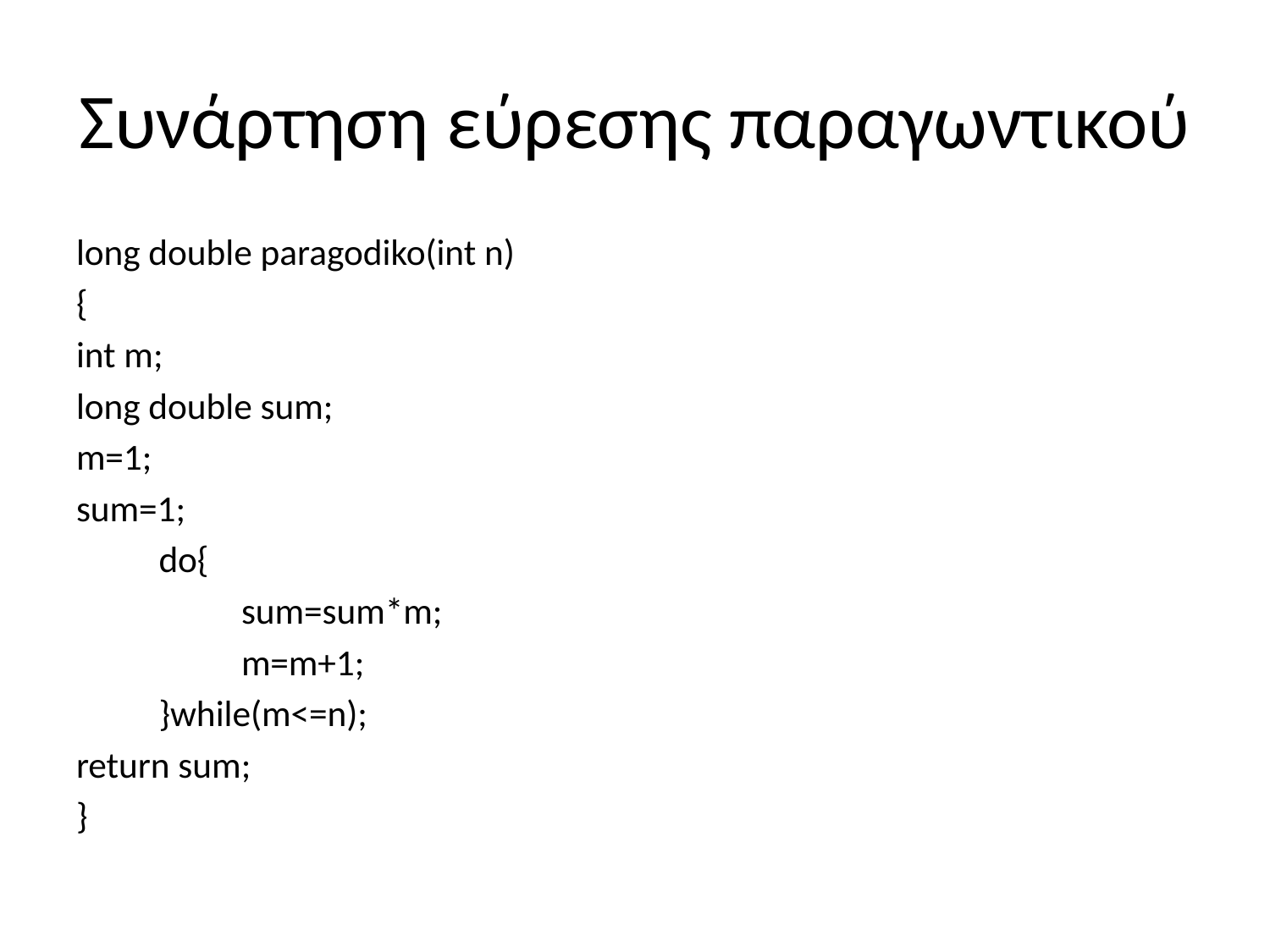

# Συνάρτηση εύρεσης παραγωντικού
long double paragodiko(int n)
{
int m;
long double sum;
m=1;
sum=1;
	do{
		sum=sum*m;
		m=m+1;
	}while(m<=n);
return sum;
}